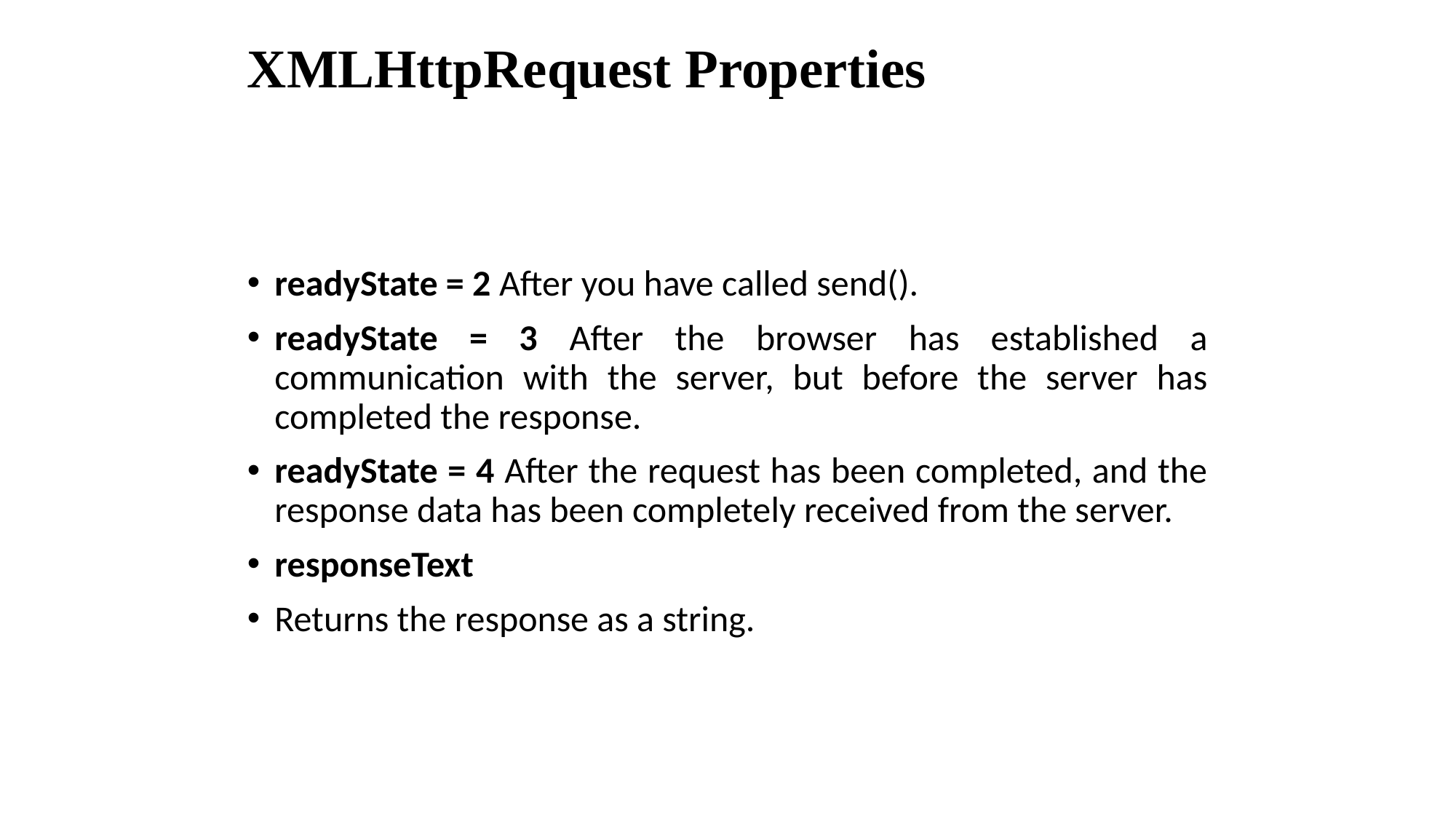

# XMLHttpRequest Properties

readyState = 2 After you have called send().
readyState = 3 After the browser has established a communication with the server, but before the server has completed the response.
readyState = 4 After the request has been completed, and the response data has been completely received from the server.
responseText
Returns the response as a string.